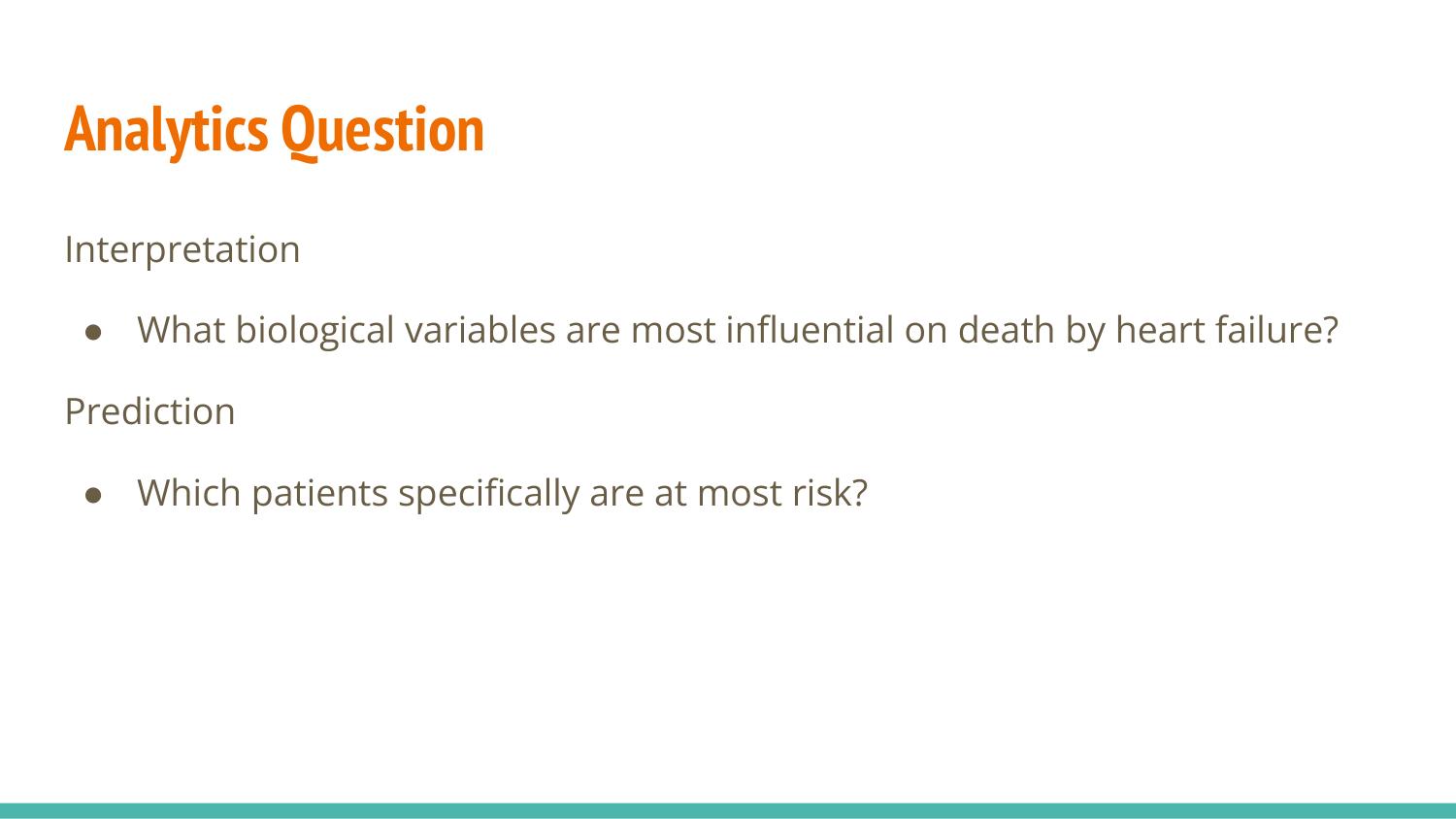

# Analytics Question
Interpretation
What biological variables are most influential on death by heart failure?
Prediction
Which patients specifically are at most risk?